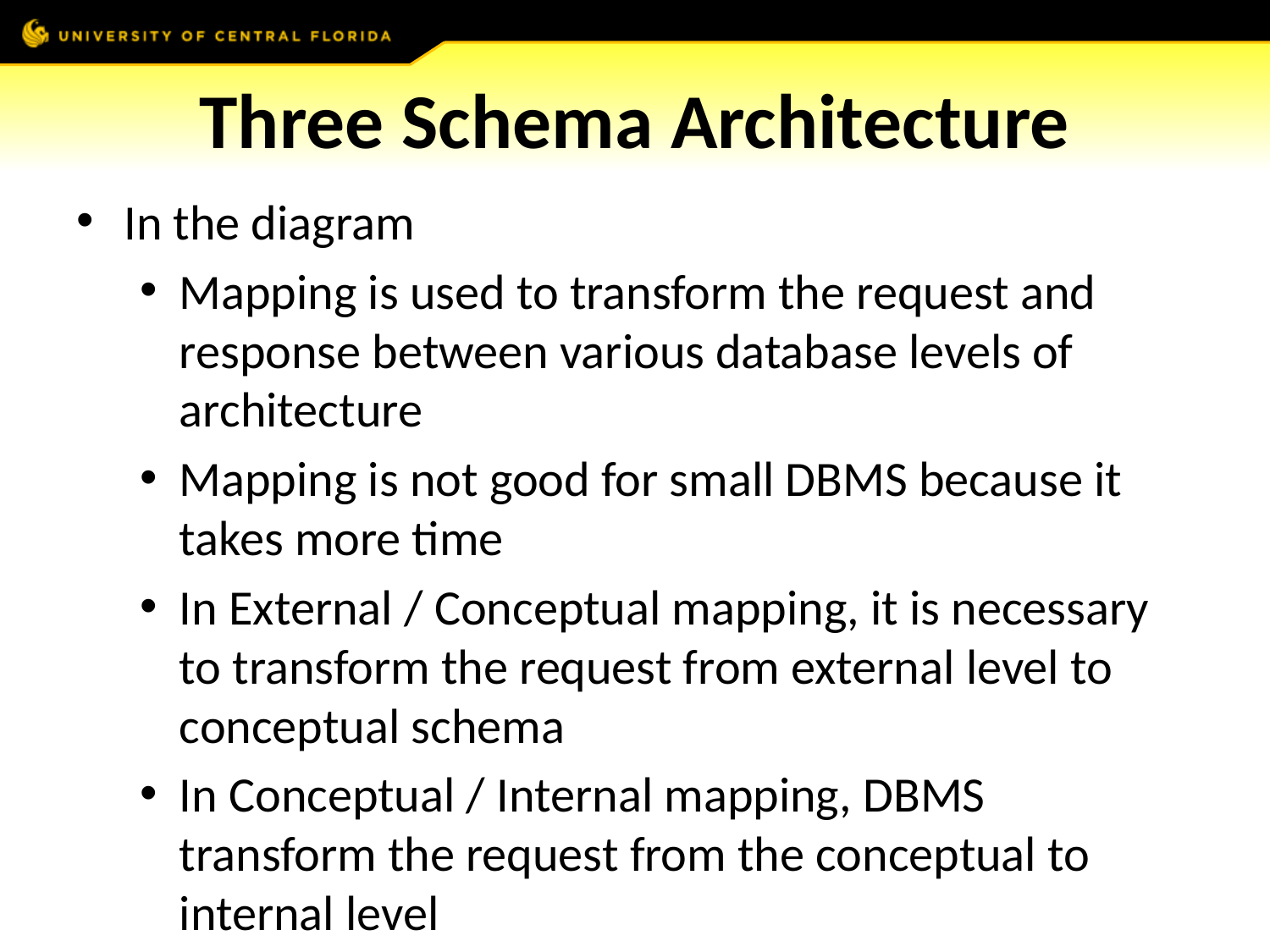

# Three Schema Architecture
In the diagram
Mapping is used to transform the request and response between various database levels of architecture
Mapping is not good for small DBMS because it takes more time
In External / Conceptual mapping, it is necessary to transform the request from external level to conceptual schema
In Conceptual / Internal mapping, DBMS transform the request from the conceptual to internal level